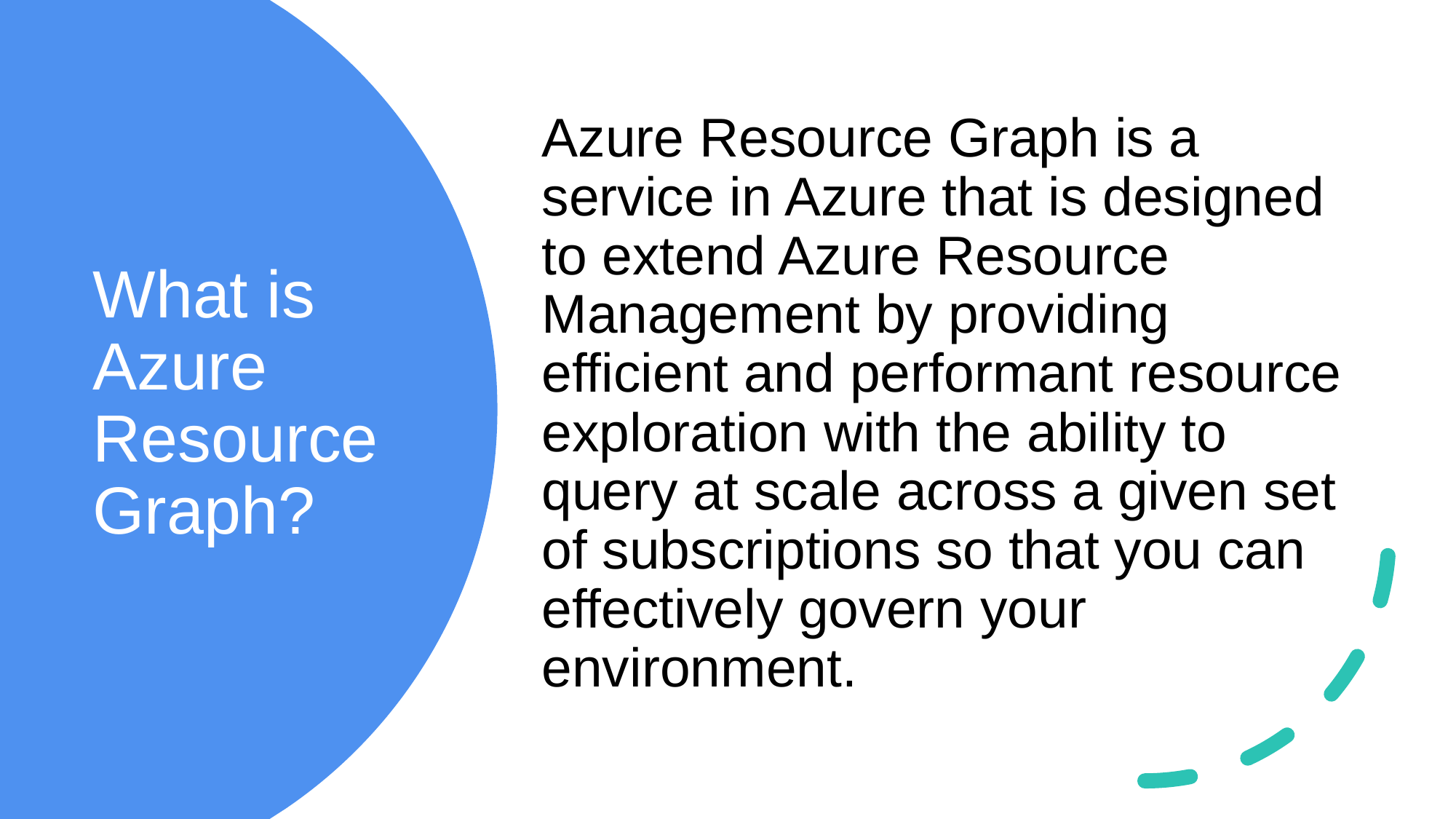

Azure Resource Graph is a service in Azure that is designed to extend Azure Resource Management by providing efficient and performant resource exploration with the ability to query at scale across a given set of subscriptions so that you can effectively govern your environment.
# What is Azure Resource Graph?